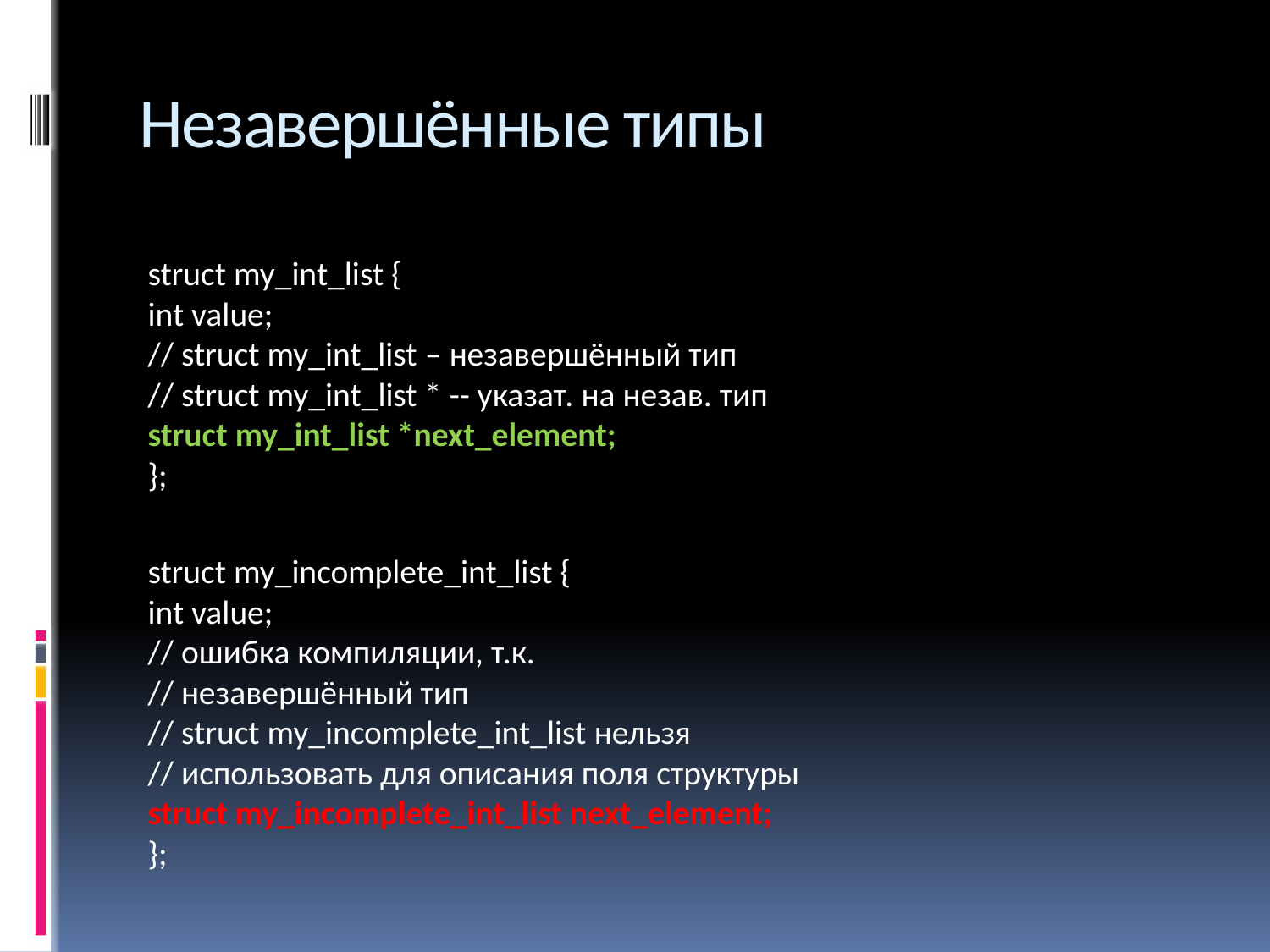

# Незавершённые типы
struct my_int_list {
	int value;
	// struct my_int_list – незавершённый тип
	// struct my_int_list * -- указат. на незав. тип
	struct my_int_list *next_element;
};

struct my_incomplete_int_list {
	int value;
	// ошибка компиляции, т.к.
	// незавершённый тип
	// struct my_incomplete_int_list нельзя
	// использовать для описания поля структуры
	struct my_incomplete_int_list next_element;
};